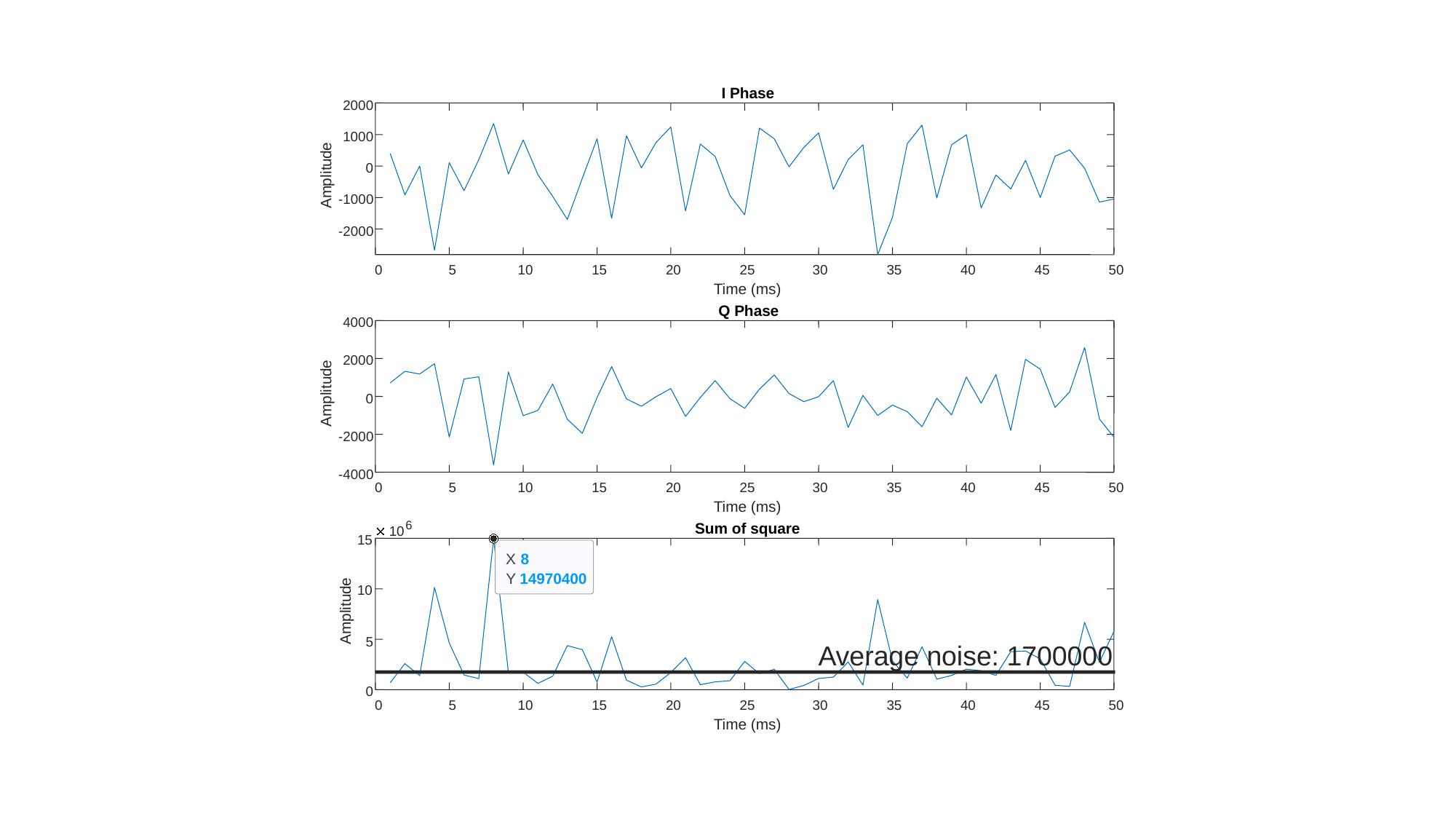

I Phase
2000

1000

e
d
u
0
t
i

l
p
m
-1000
A

-2000

0
5
10
15
20
25
30
35
40
45
50
Time (ms)
Q Phase
4000

2000
e

d
u
t
i
l
0
p

m
A
-2000

-4000

0
5
10
15
20
25
30
35
40
45
50
Time (ms)
6
Sum of square
10

15

e
d
10

u
t
i
l
p
m
A
5

0

0
5
10
15
20
25
30
35
40
45
50
Time (ms)

X
8
Y
14970400
Average noise: 1700000